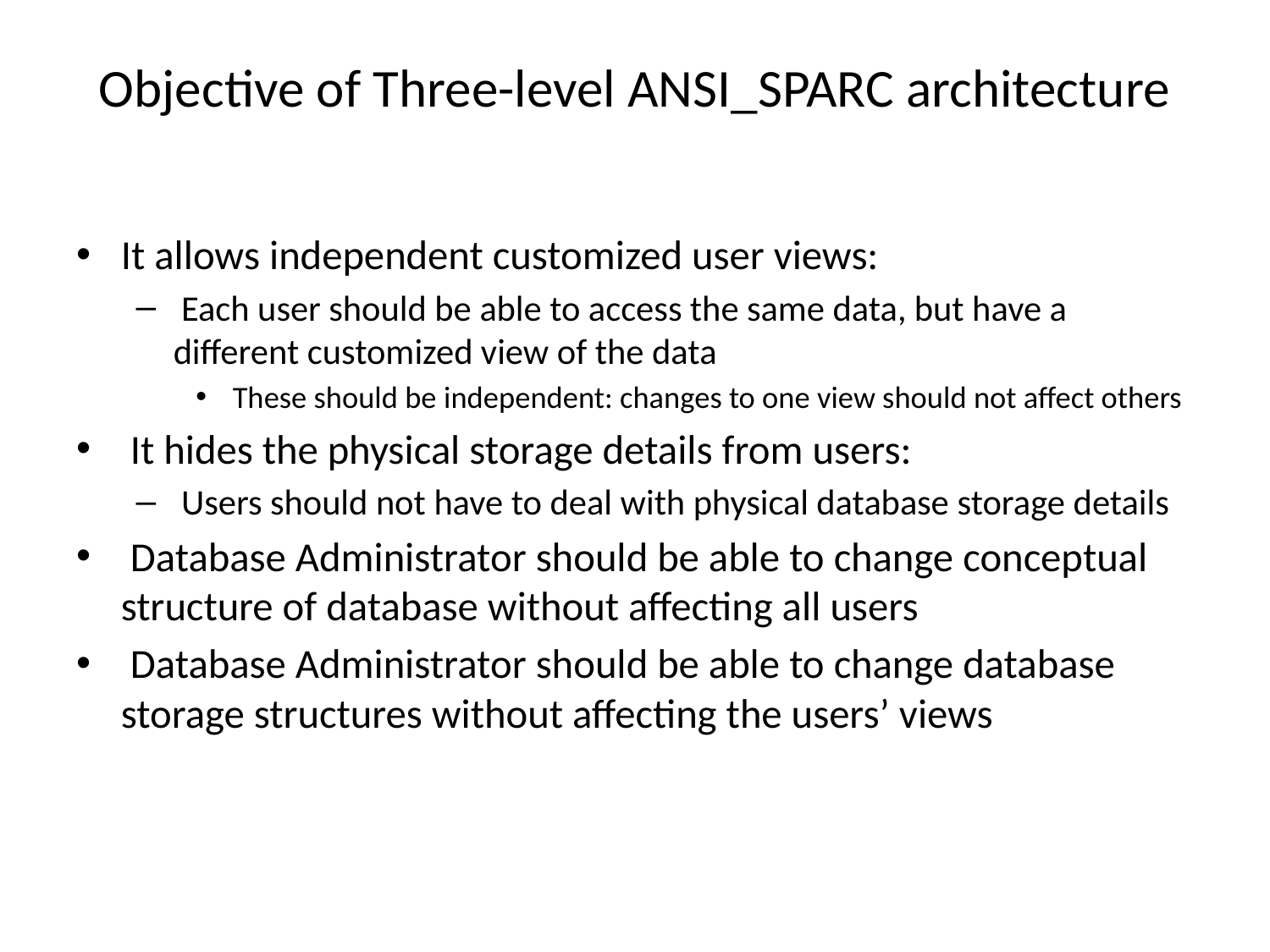

# Objective of Three-level ANSI_SPARC architecture
It allows independent customized user views:
 Each user should be able to access the same data, but have a
different customized view of the data
 These should be independent: changes to one view should not affect others
 It hides the physical storage details from users:
 Users should not have to deal with physical database storage details
 Database Administrator should be able to change conceptual structure of database without affecting all users
 Database Administrator should be able to change database
storage structures without affecting the users’ views